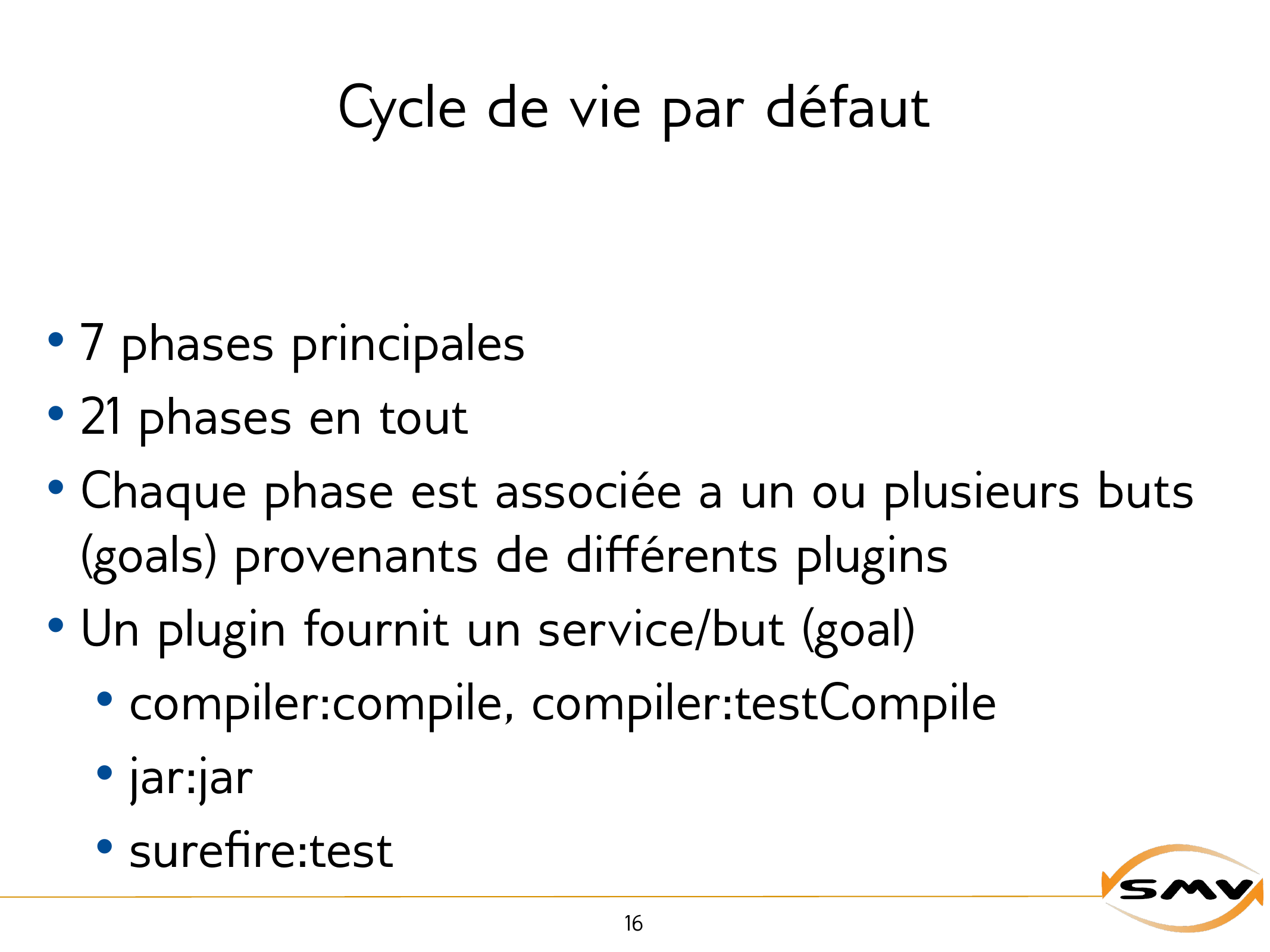

# Cycle de vie par défaut
7 phases principales
21 phases en tout
Chaque phase est associée a un ou plusieurs buts (goals) provenants de différents plugins
Un plugin fournit un service/but (goal)
compiler:compile, compiler:testCompile
jar:jar
surefire:test
16